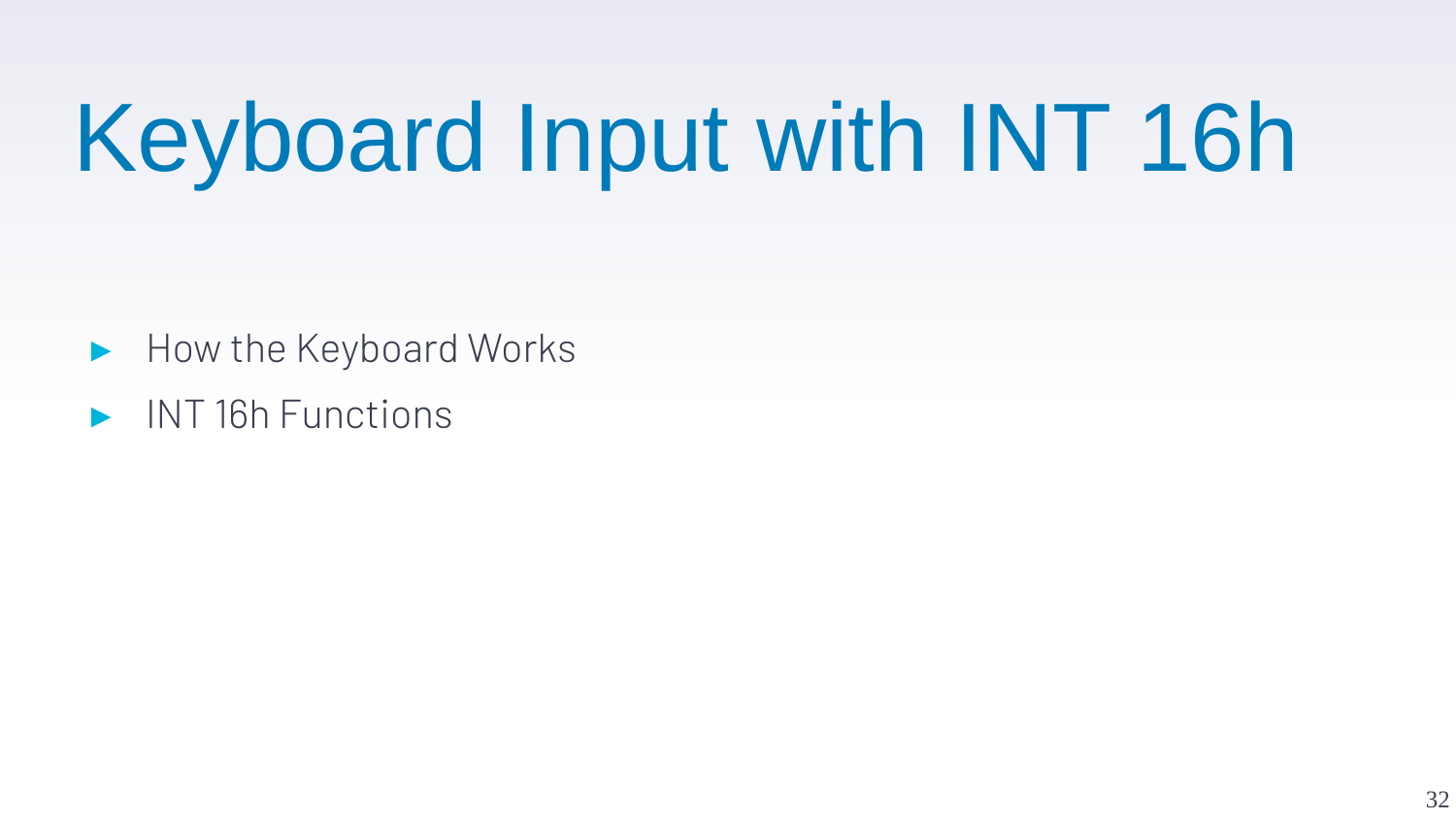

# Keyboard Input with INT 16h
How the Keyboard Works
INT 16h Functions
32